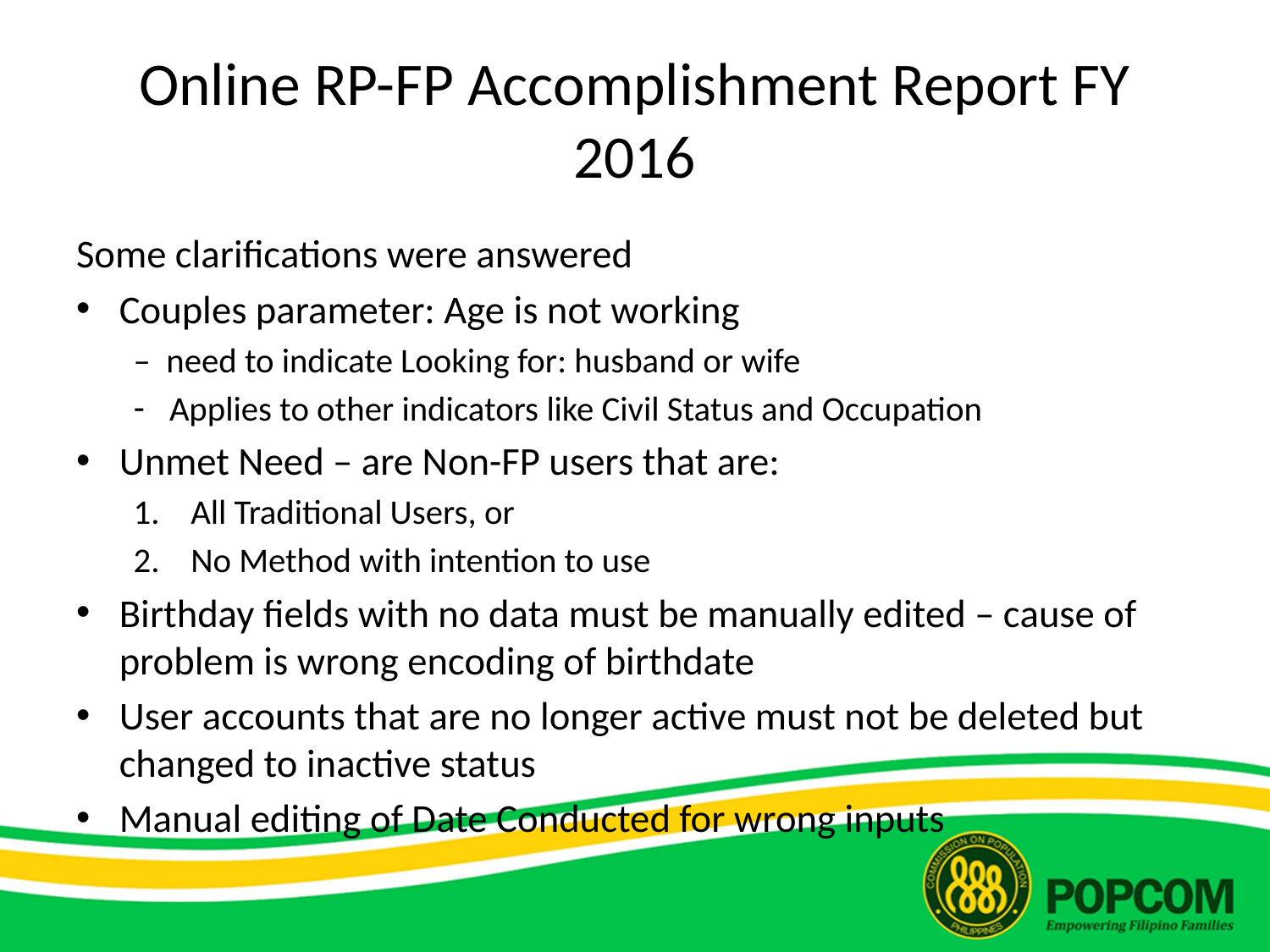

# Online RP-FP Accomplishment Report FY 2016
Some clarifications were answered
Couples parameter: Age is not working
–  need to indicate Looking for: husband or wife
Applies to other indicators like Civil Status and Occupation
Unmet Need – are Non-FP users that are:
All Traditional Users, or
No Method with intention to use
Birthday fields with no data must be manually edited – cause of problem is wrong encoding of birthdate
User accounts that are no longer active must not be deleted but changed to inactive status
Manual editing of Date Conducted for wrong inputs